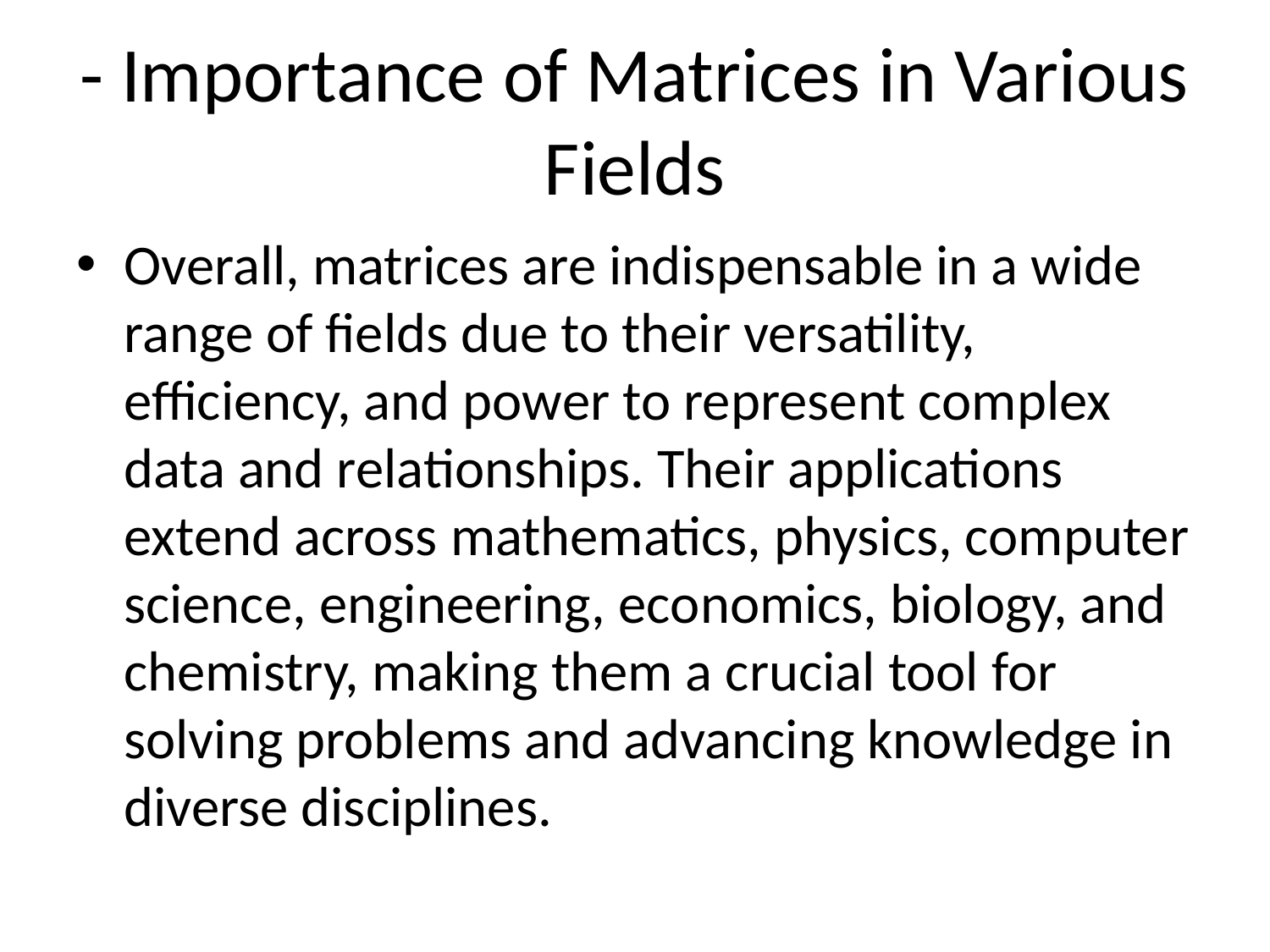

# - Importance of Matrices in Various Fields
Overall, matrices are indispensable in a wide range of fields due to their versatility, efficiency, and power to represent complex data and relationships. Their applications extend across mathematics, physics, computer science, engineering, economics, biology, and chemistry, making them a crucial tool for solving problems and advancing knowledge in diverse disciplines.